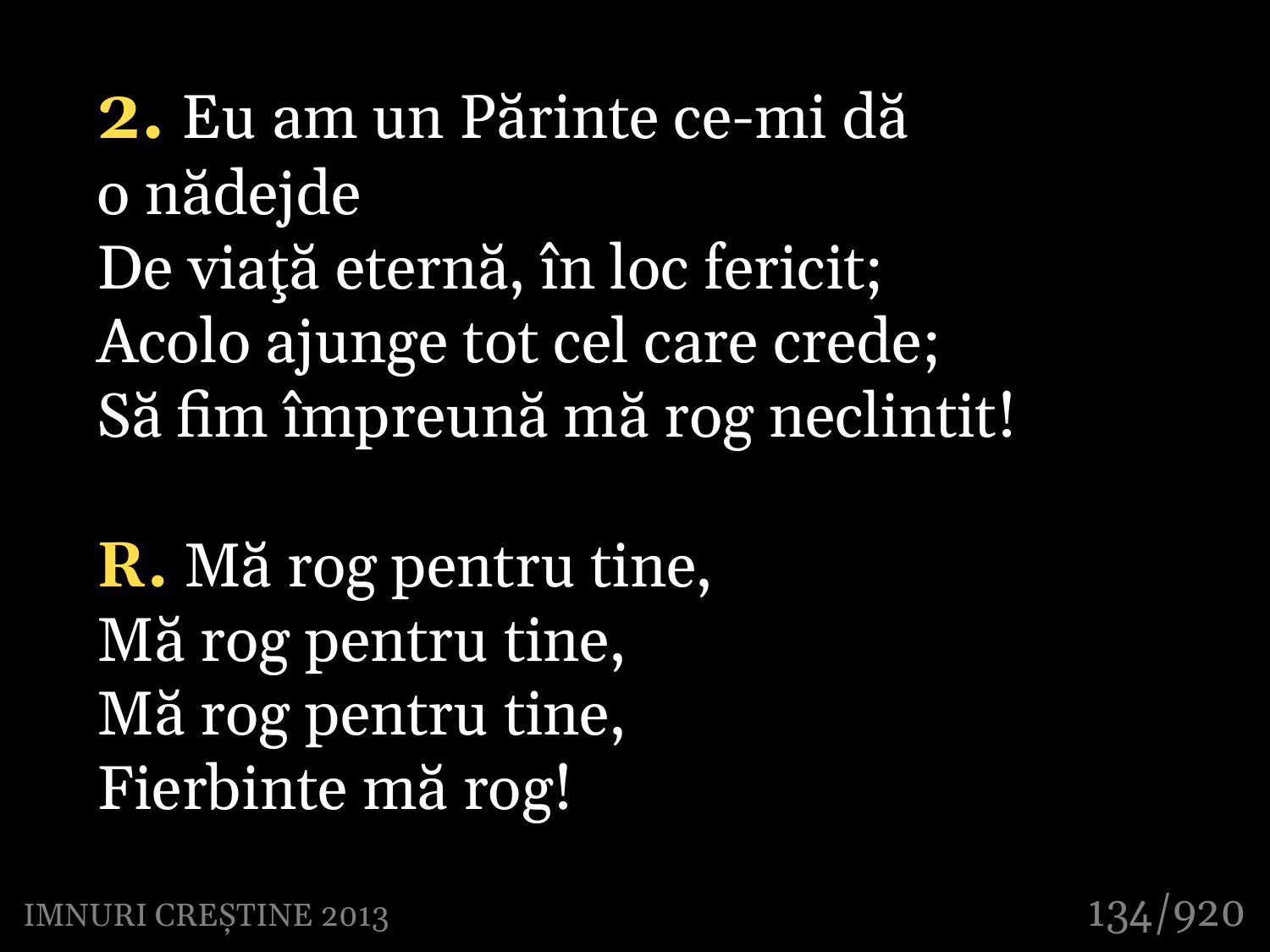

2. Eu am un Părinte ce-mi dă
o nădejde
De viaţă eternă, în loc fericit;
Acolo ajunge tot cel care crede;
Să fim împreună mă rog neclintit!

R. Mă rog pentru tine,
Mă rog pentru tine,
Mă rog pentru tine,
Fierbinte mă rog!
131/920
134/920
IMNURI CREȘTINE 2013